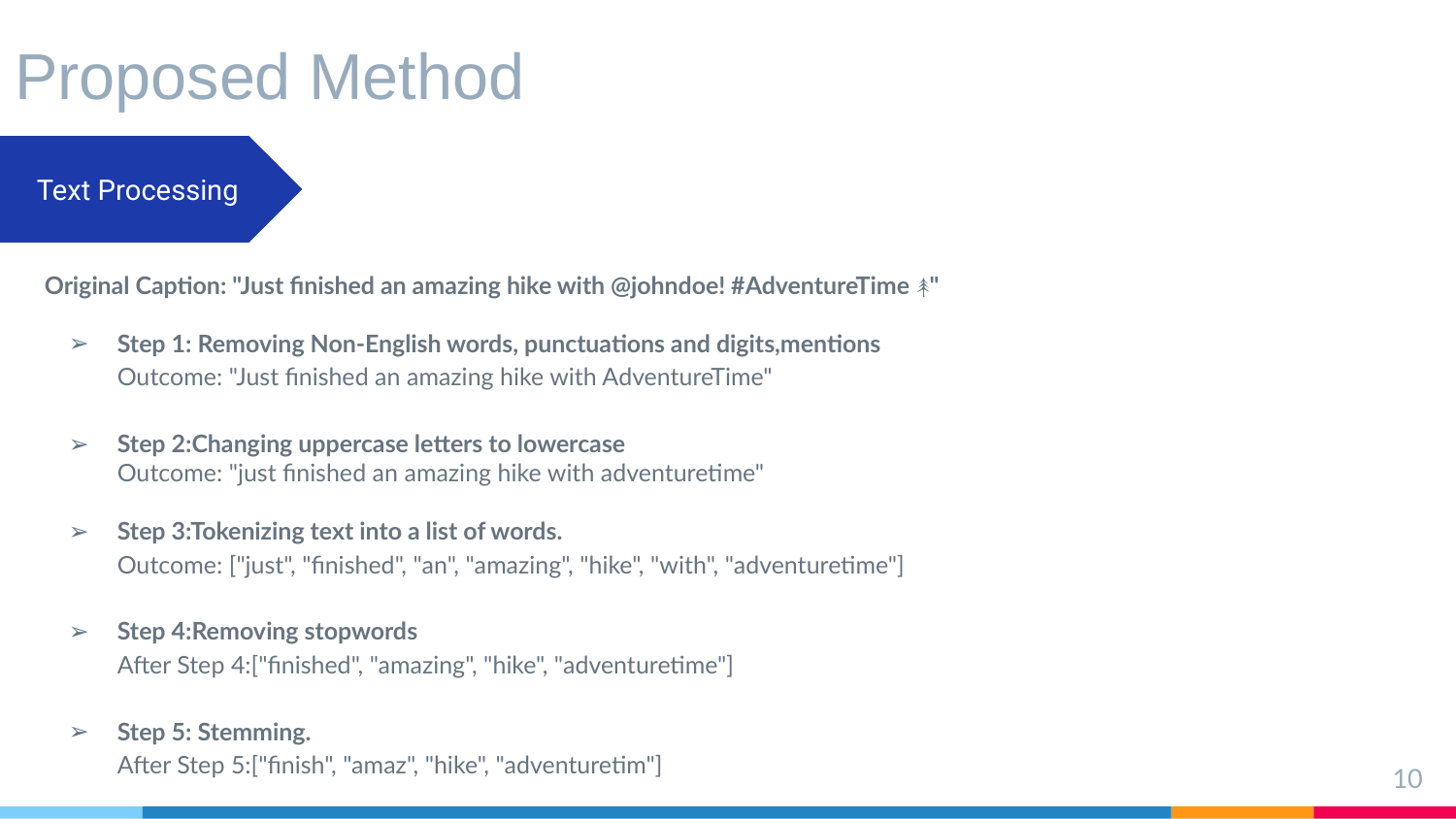

# Proposed Method
Text Processing

Original Caption: "Just finished an amazing hike with @johndoe! #AdventureTime 🌲🥾"

Step 1: Removing Non-English words, punctuations and digits,mentions
Outcome: "Just finished an amazing hike with AdventureTime"

Step 2:Changing uppercase letters to lowercase
Outcome: "just finished an amazing hike with adventuretime"

Step 3:Tokenizing text into a list of words.
Outcome: ["just", "finished", "an", "amazing", "hike", "with", "adventuretime"]

Step 4:Removing stopwords
After Step 4:["finished", "amazing", "hike", "adventuretime"]

Step 5: Stemming.
After Step 5:["finish", "amaz", "hike", "adventuretim"]

10